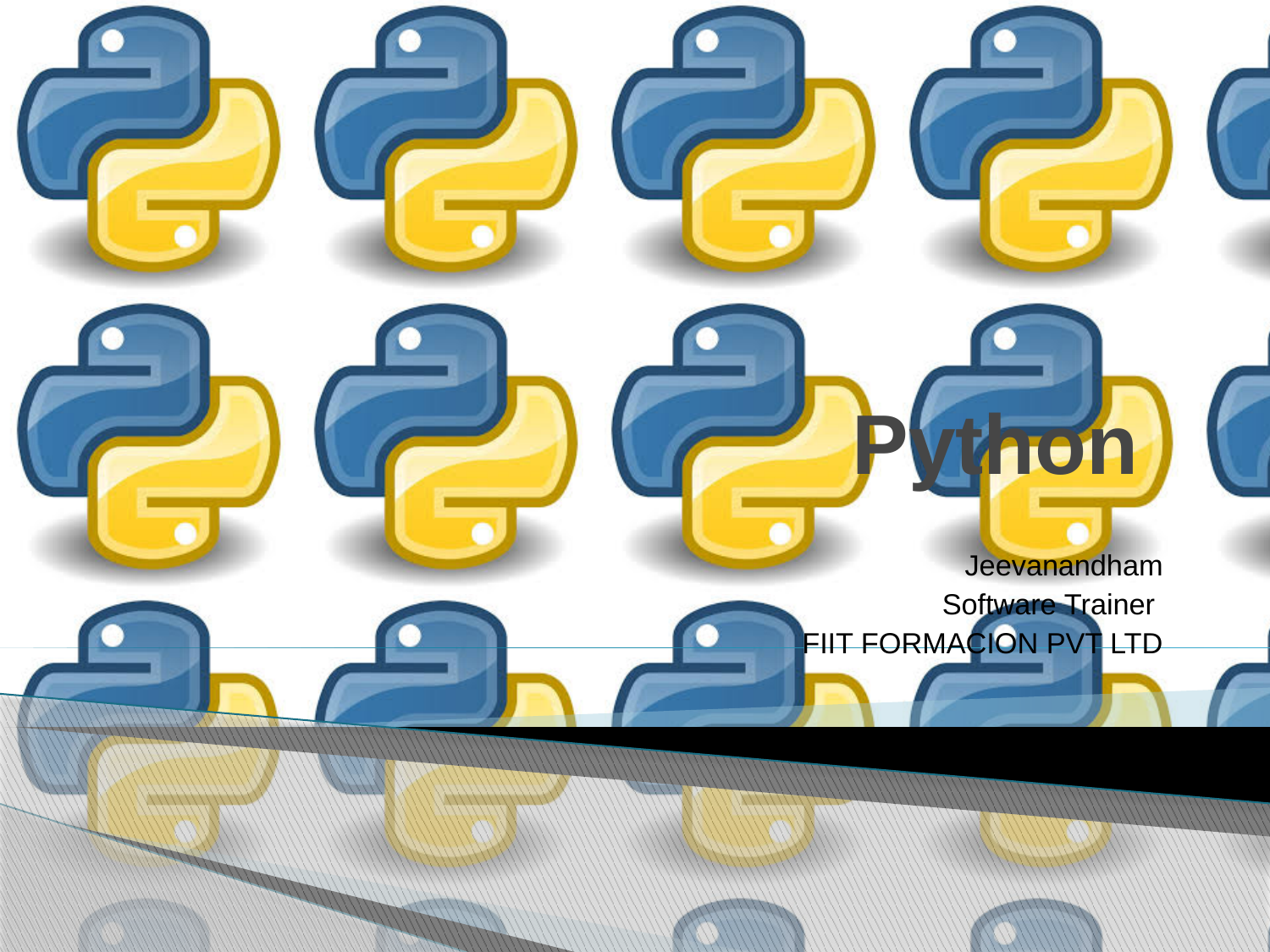

# Python

Jeevanandham
Software Trainer
FIIT FORMACION PVT LTD